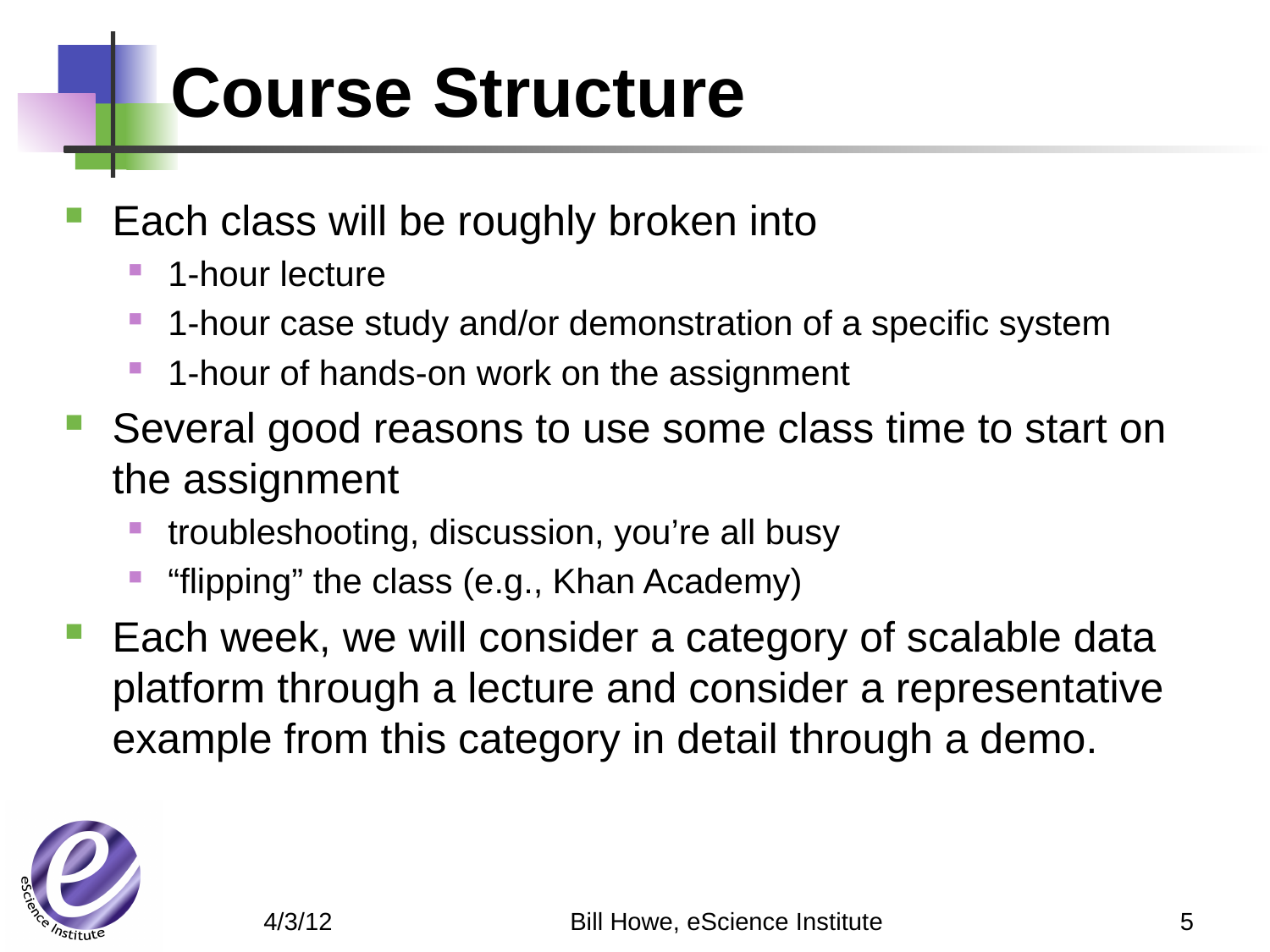

# Course Structure
Each class will be roughly broken into
1-hour lecture
1-hour case study and/or demonstration of a specific system
1-hour of hands-on work on the assignment
Several good reasons to use some class time to start on the assignment
troubleshooting, discussion, you’re all busy
“flipping” the class (e.g., Khan Academy)
Each week, we will consider a category of scalable data platform through a lecture and consider a representative example from this category in detail through a demo.
Bill Howe, eScience Institute
5
4/3/12